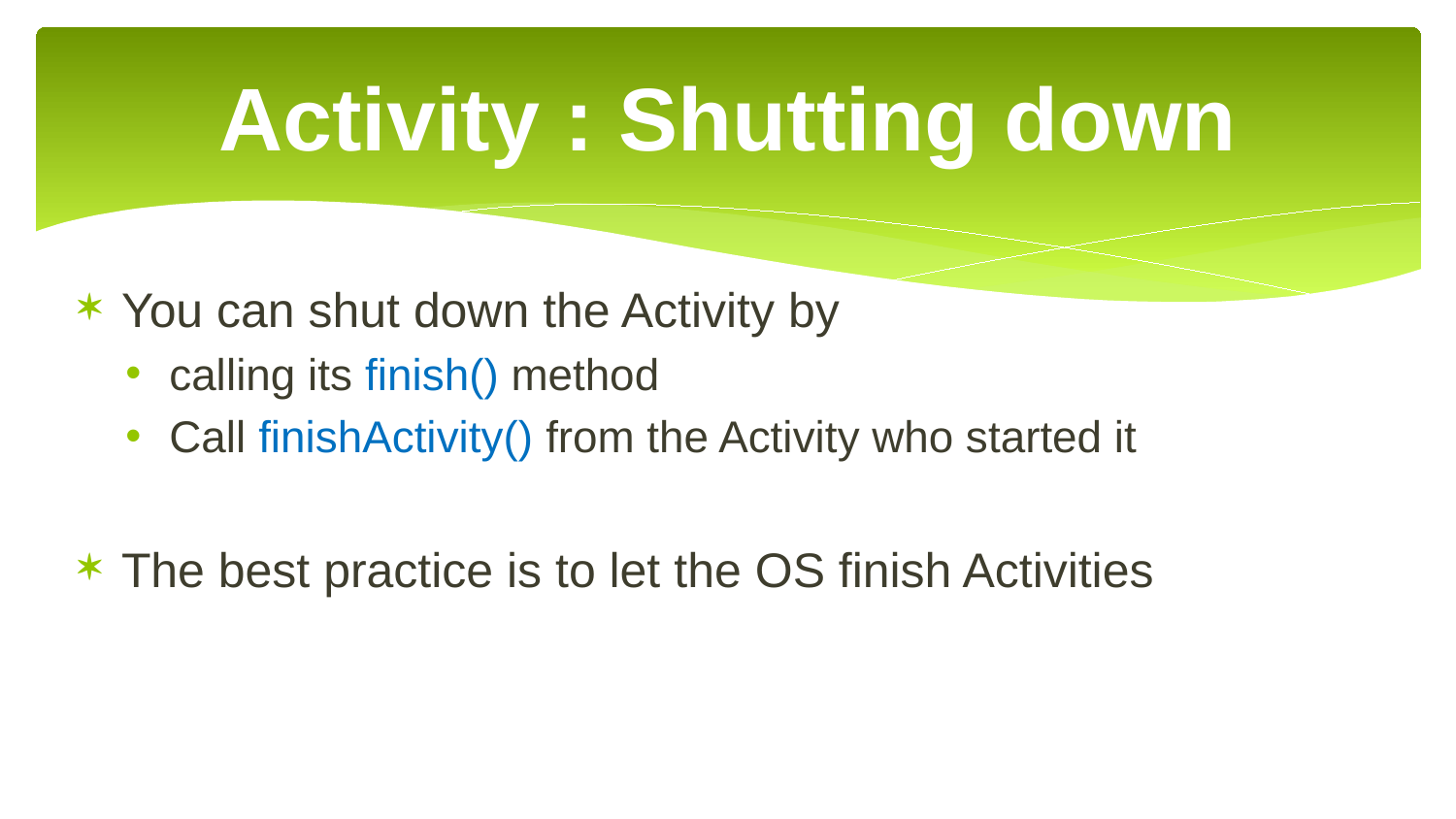

# Activity : Shutting down
You can shut down the Activity by
calling its finish() method
Call finishActivity() from the Activity who started it

The best practice is to let the OS finish Activities